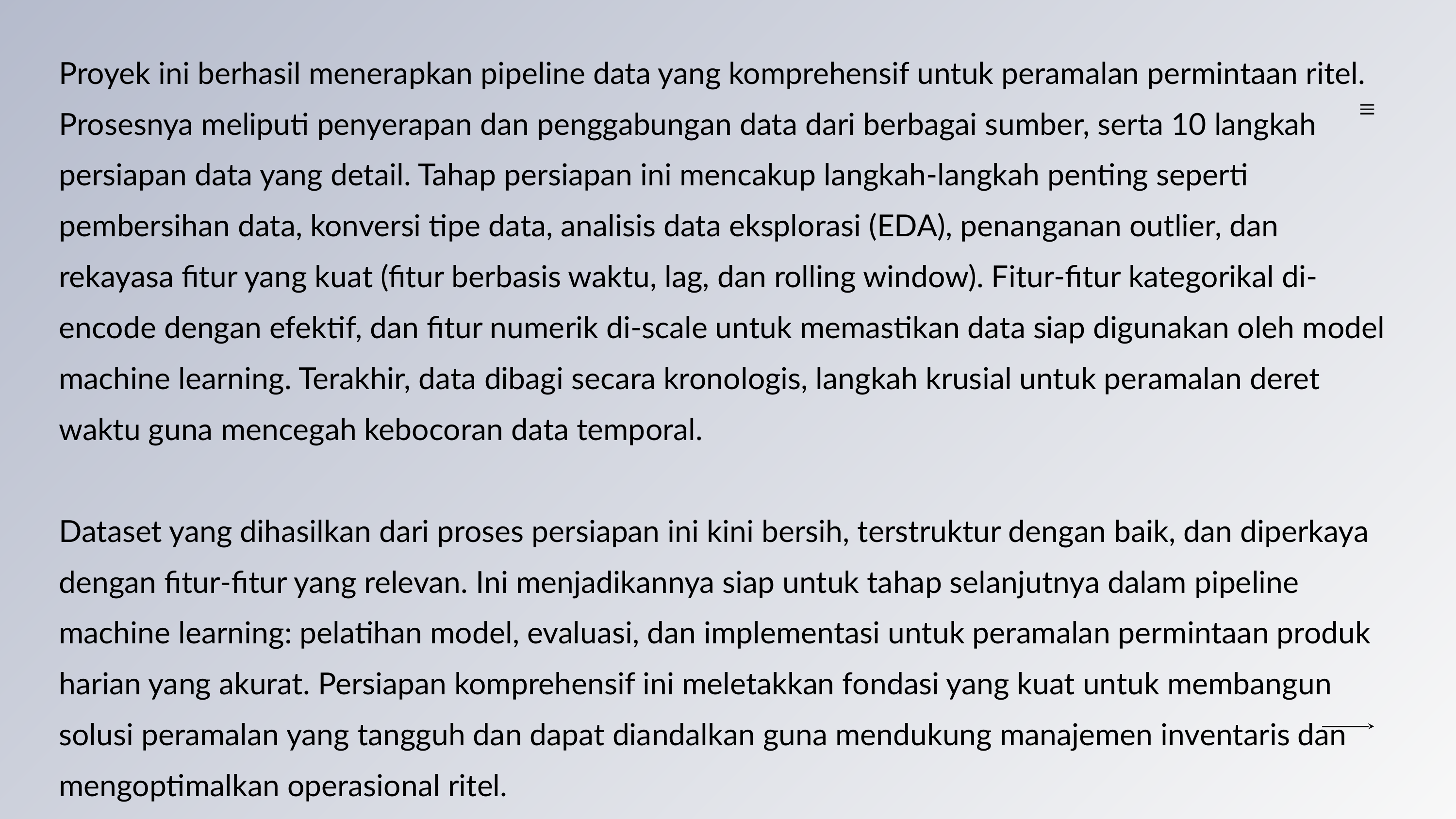

Proyek ini berhasil menerapkan pipeline data yang komprehensif untuk peramalan permintaan ritel. Prosesnya meliputi penyerapan dan penggabungan data dari berbagai sumber, serta 10 langkah persiapan data yang detail. Tahap persiapan ini mencakup langkah-langkah penting seperti pembersihan data, konversi tipe data, analisis data eksplorasi (EDA), penanganan outlier, dan rekayasa fitur yang kuat (fitur berbasis waktu, lag, dan rolling window). Fitur-fitur kategorikal di-encode dengan efektif, dan fitur numerik di-scale untuk memastikan data siap digunakan oleh model machine learning. Terakhir, data dibagi secara kronologis, langkah krusial untuk peramalan deret waktu guna mencegah kebocoran data temporal.

Dataset yang dihasilkan dari proses persiapan ini kini bersih, terstruktur dengan baik, dan diperkaya dengan fitur-fitur yang relevan. Ini menjadikannya siap untuk tahap selanjutnya dalam pipeline machine learning: pelatihan model, evaluasi, dan implementasi untuk peramalan permintaan produk harian yang akurat. Persiapan komprehensif ini meletakkan fondasi yang kuat untuk membangun solusi peramalan yang tangguh dan dapat diandalkan guna mendukung manajemen inventaris dan mengoptimalkan operasional ritel.